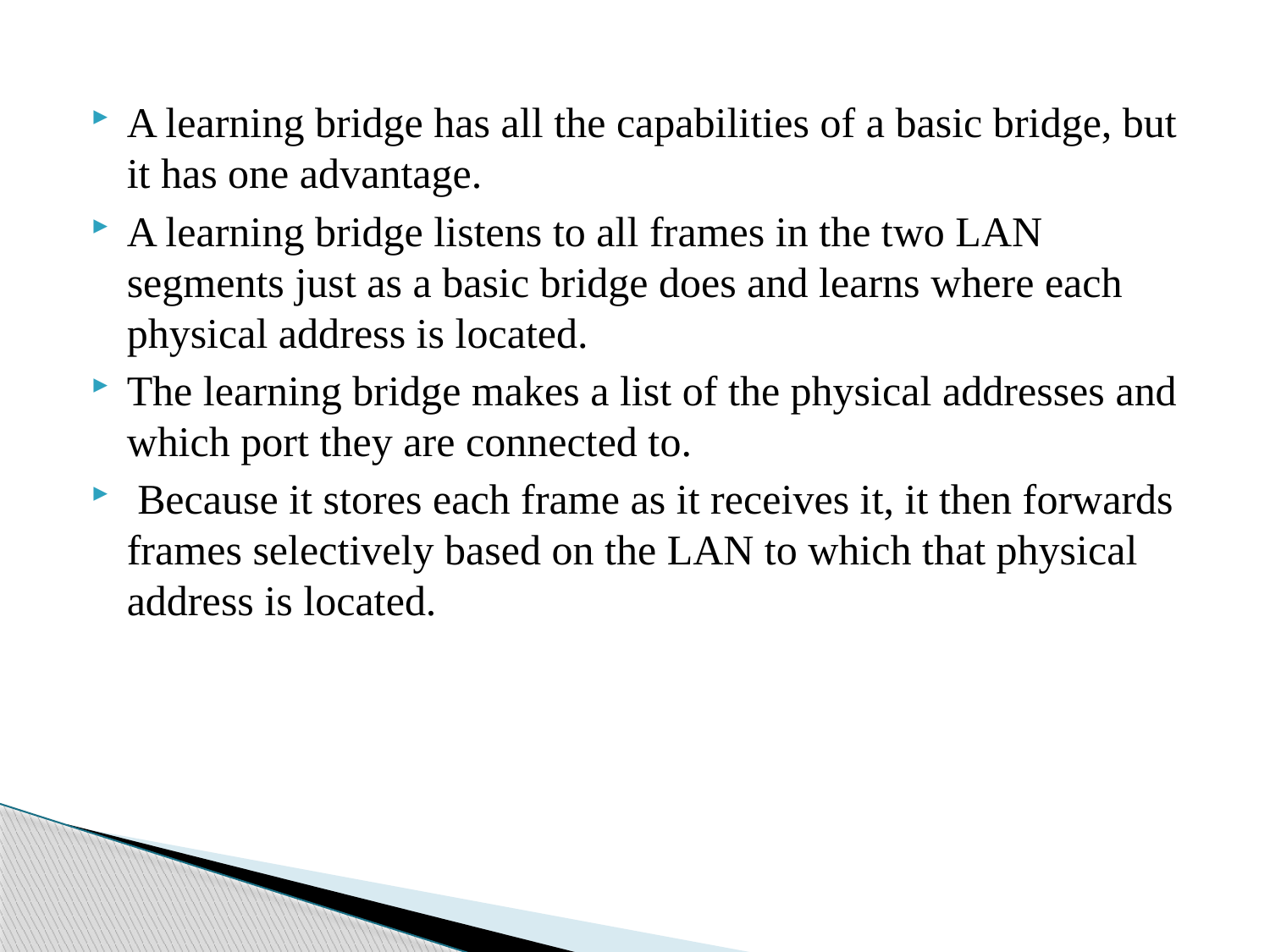

A learning bridge has all the capabilities of a basic bridge, but it has one advantage.
A learning bridge listens to all frames in the two LAN segments just as a basic bridge does and learns where each physical address is located.
The learning bridge makes a list of the physical addresses and which port they are connected to.
 Because it stores each frame as it receives it, it then forwards frames selectively based on the LAN to which that physical address is located.